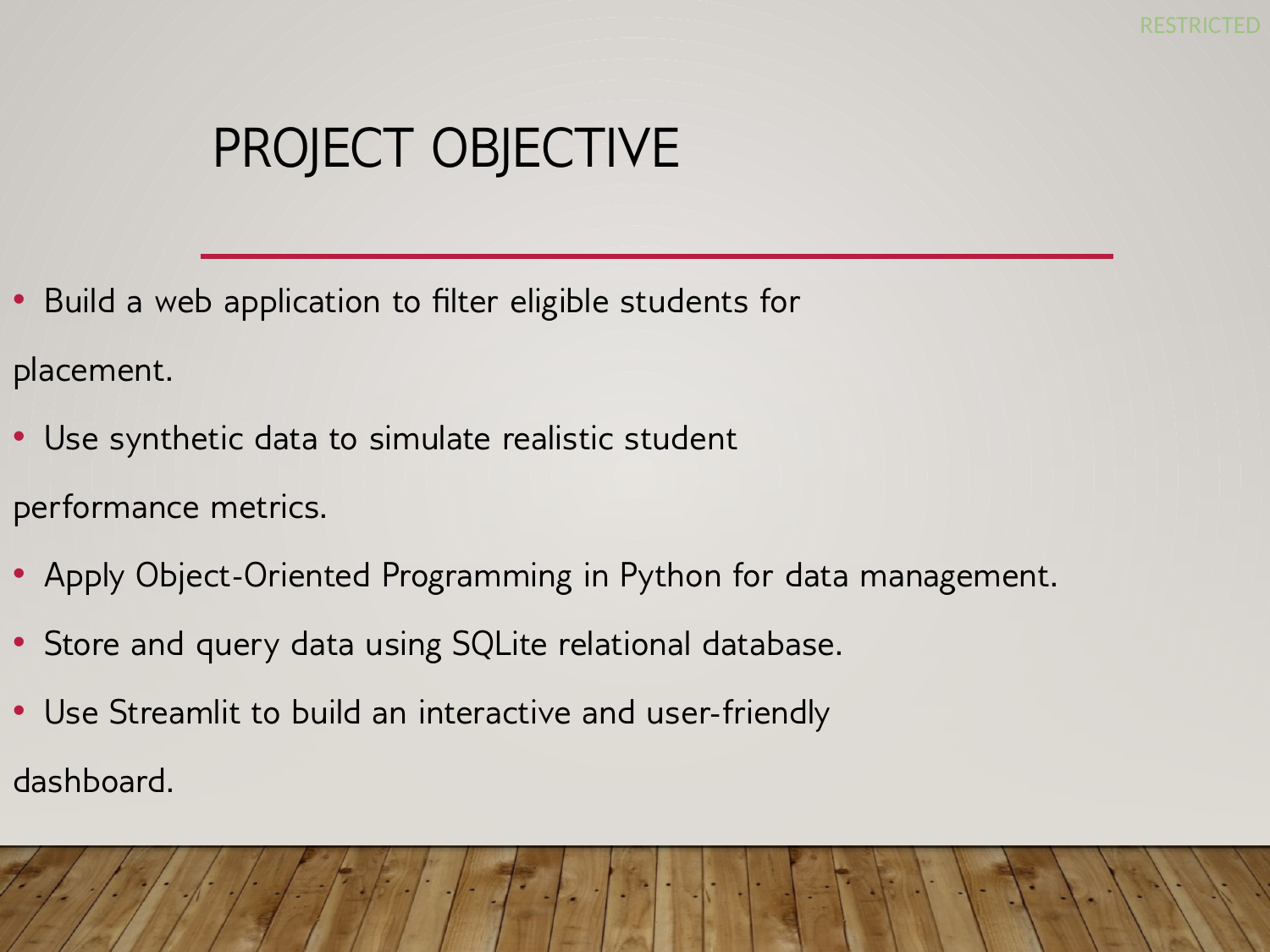

# Project Objective
Build a web application to filter eligible students for
placement.
Use synthetic data to simulate realistic student
performance metrics.
Apply Object-Oriented Programming in Python for data management.
Store and query data using SQLite relational database.
Use Streamlit to build an interactive and user-friendly
dashboard.